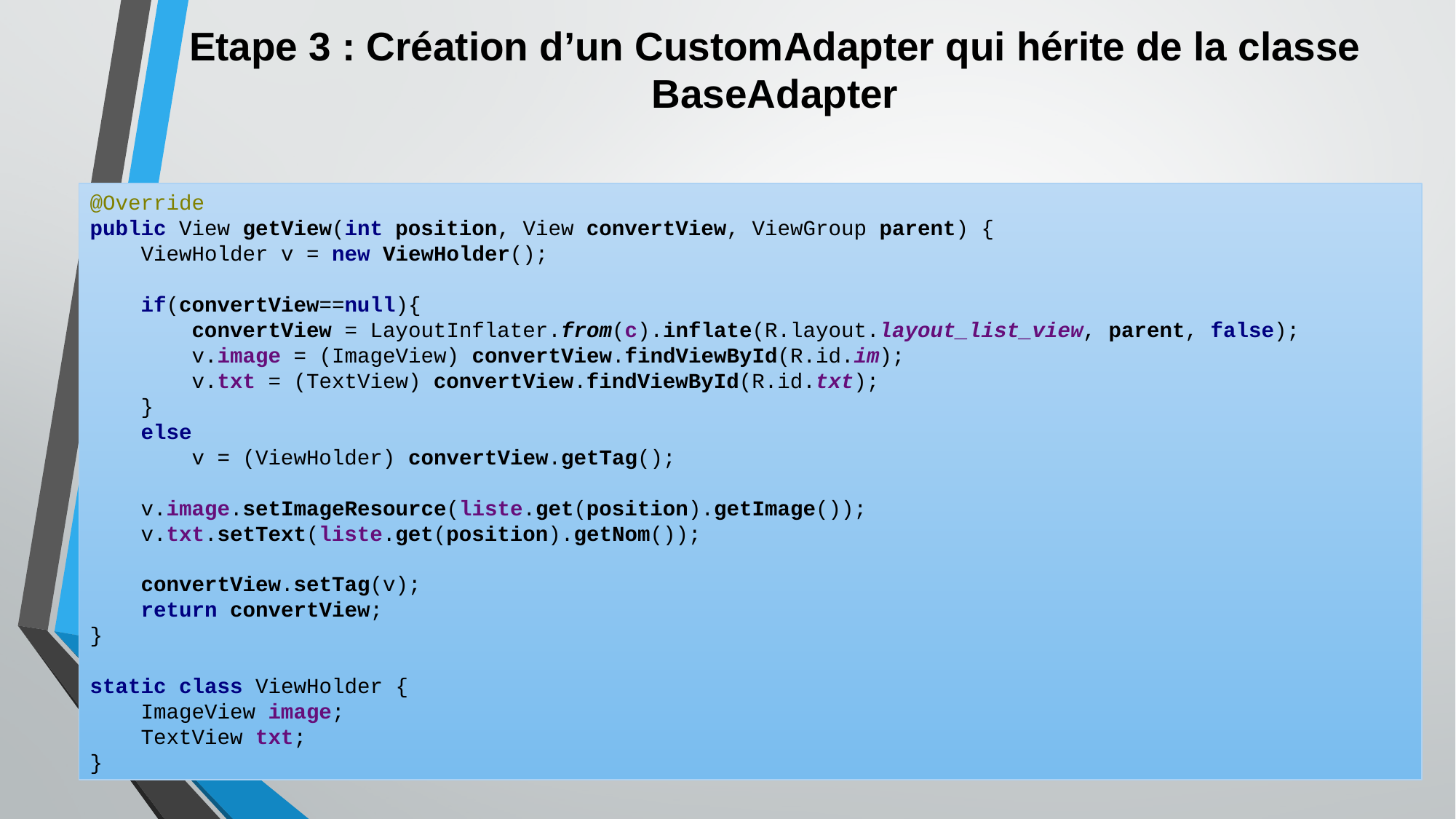

# Etape 3 : Création d’un CustomAdapter qui hérite de la classe BaseAdapter
@Override
public View getView(int position, View convertView, ViewGroup parent) {
    ViewHolder v = new ViewHolder();
    if(convertView==null){
        convertView = LayoutInflater.from(c).inflate(R.layout.layout_list_view, parent, false);
        v.image = (ImageView) convertView.findViewById(R.id.im);
        v.txt = (TextView) convertView.findViewById(R.id.txt);
    }
    else
        v = (ViewHolder) convertView.getTag();
    v.image.setImageResource(liste.get(position).getImage());
    v.txt.setText(liste.get(position).getNom());
    convertView.setTag(v);
    return convertView;
}
static class ViewHolder {
    ImageView image;
    TextView txt;
}